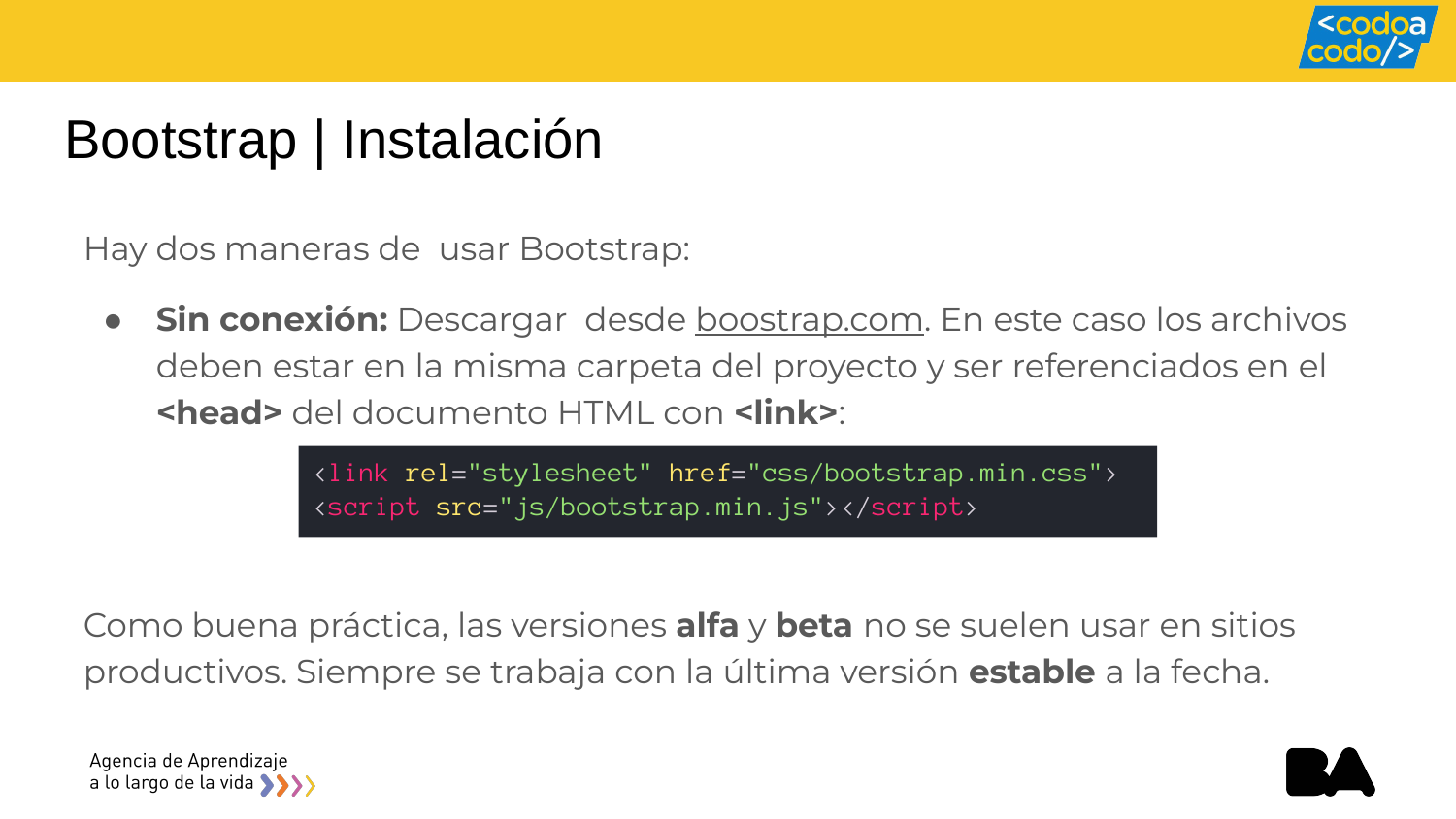

# Bootstrap | Instalación
Hay dos maneras de  usar Bootstrap:
Sin conexión: Descargar  desde boostrap.com. En este caso los archivos deben estar en la misma carpeta del proyecto y ser referenciados en el <head> del documento HTML con <link>:

Como buena práctica, las versiones alfa y beta no se suelen usar en sitios productivos. Siempre se trabaja con la última versión estable a la fecha.

<link rel="stylesheet" href="css/bootstrap.min.css">
<script src="js/bootstrap.min.js"></script>